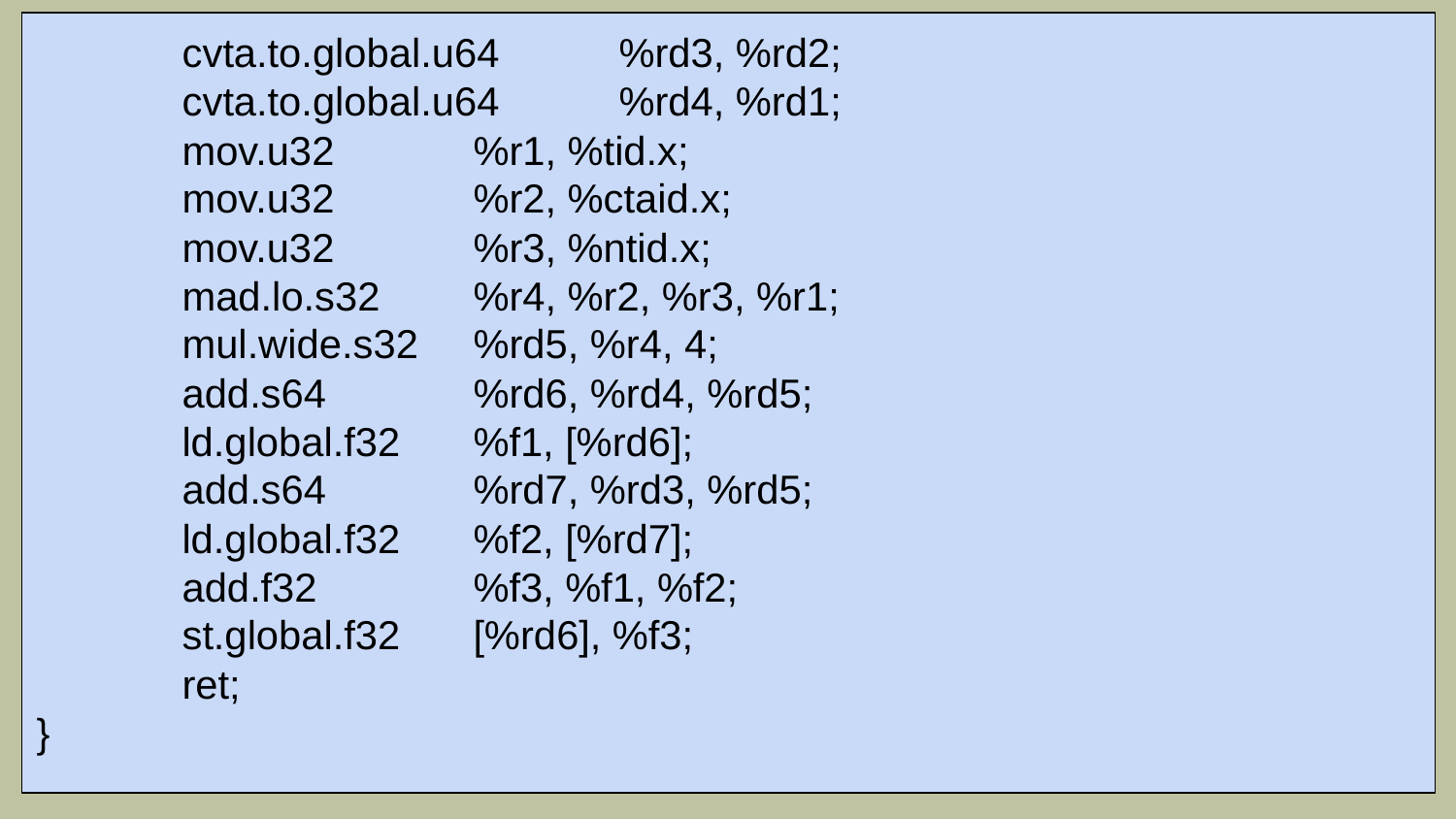

cvta.to.global.u64 	%rd3, %rd2;
	cvta.to.global.u64 	%rd4, %rd1;
	mov.u32 	%r1, %tid.x;
	mov.u32 	%r2, %ctaid.x;
	mov.u32 	%r3, %ntid.x;
	mad.lo.s32 	%r4, %r2, %r3, %r1;
	mul.wide.s32 	%rd5, %r4, 4;
	add.s64 	%rd6, %rd4, %rd5;
	ld.global.f32 	%f1, [%rd6];
	add.s64 	%rd7, %rd3, %rd5;
	ld.global.f32 	%f2, [%rd7];
	add.f32 	%f3, %f1, %f2;
	st.global.f32 	[%rd6], %f3;
	ret;
}